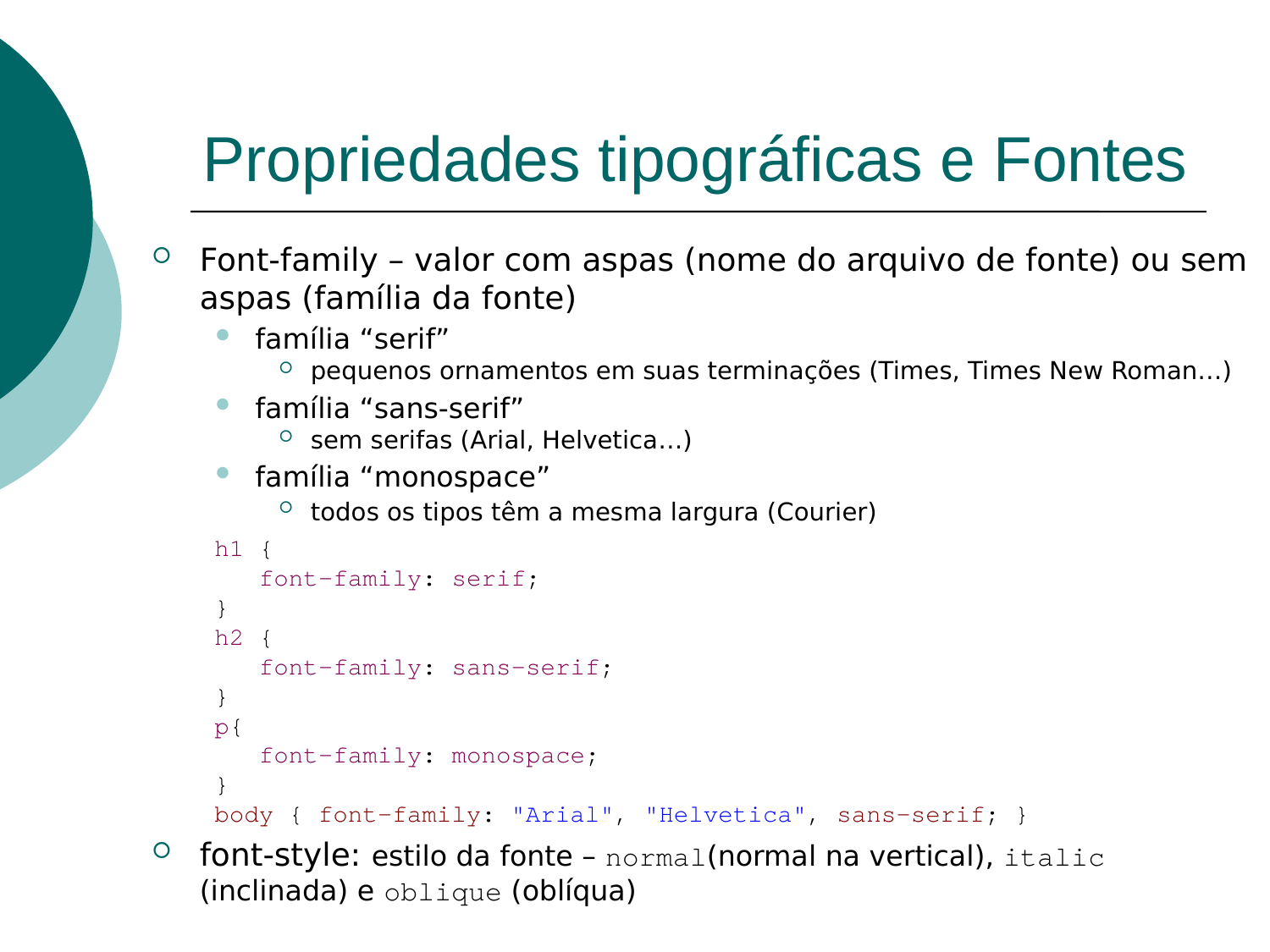

# Propriedades tipográficas e Fontes
Font-family – valor com aspas (nome do arquivo de fonte) ou sem aspas (família da fonte)
família “serif”
pequenos ornamentos em suas terminações (Times, Times New Roman…)
família “sans-serif”
sem serifas (Arial, Helvetica…)
família “monospace”
todos os tipos têm a mesma largura (Courier)
h1 {
   font-family: serif;
}
h2 {
   font-family: sans-serif;
}
p{
   font-family: monospace;
}
body { font-family: "Arial", "Helvetica", sans-serif; }
font-style: estilo da fonte – normal(normal na vertical), italic (inclinada) e oblique (oblíqua)